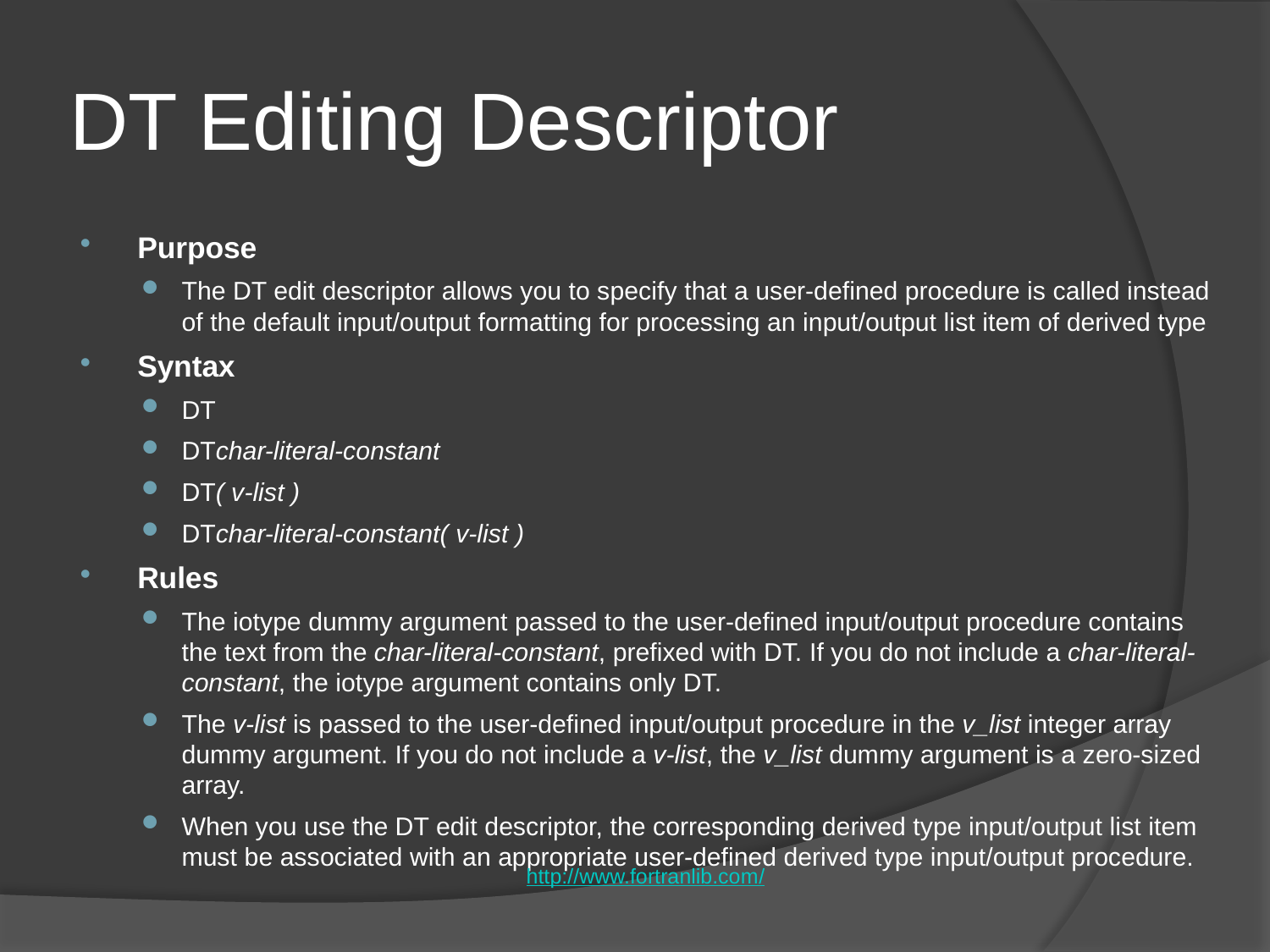

# DT Editing Descriptor
Purpose
The DT edit descriptor allows you to specify that a user-defined procedure is called instead of the default input/output formatting for processing an input/output list item of derived type
Syntax
DT
DTchar-literal-constant
DT( v-list )
DTchar-literal-constant( v-list )
Rules
The iotype dummy argument passed to the user-defined input/output procedure contains the text from the char-literal-constant, prefixed with DT. If you do not include a char-literal-constant, the iotype argument contains only DT.
The v-list is passed to the user-defined input/output procedure in the v_list integer array dummy argument. If you do not include a v-list, the v_list dummy argument is a zero-sized array.
When you use the DT edit descriptor, the corresponding derived type input/output list item must be associated with an appropriate user-defined derived type input/output procedure.

http://www.fortranlib.com/